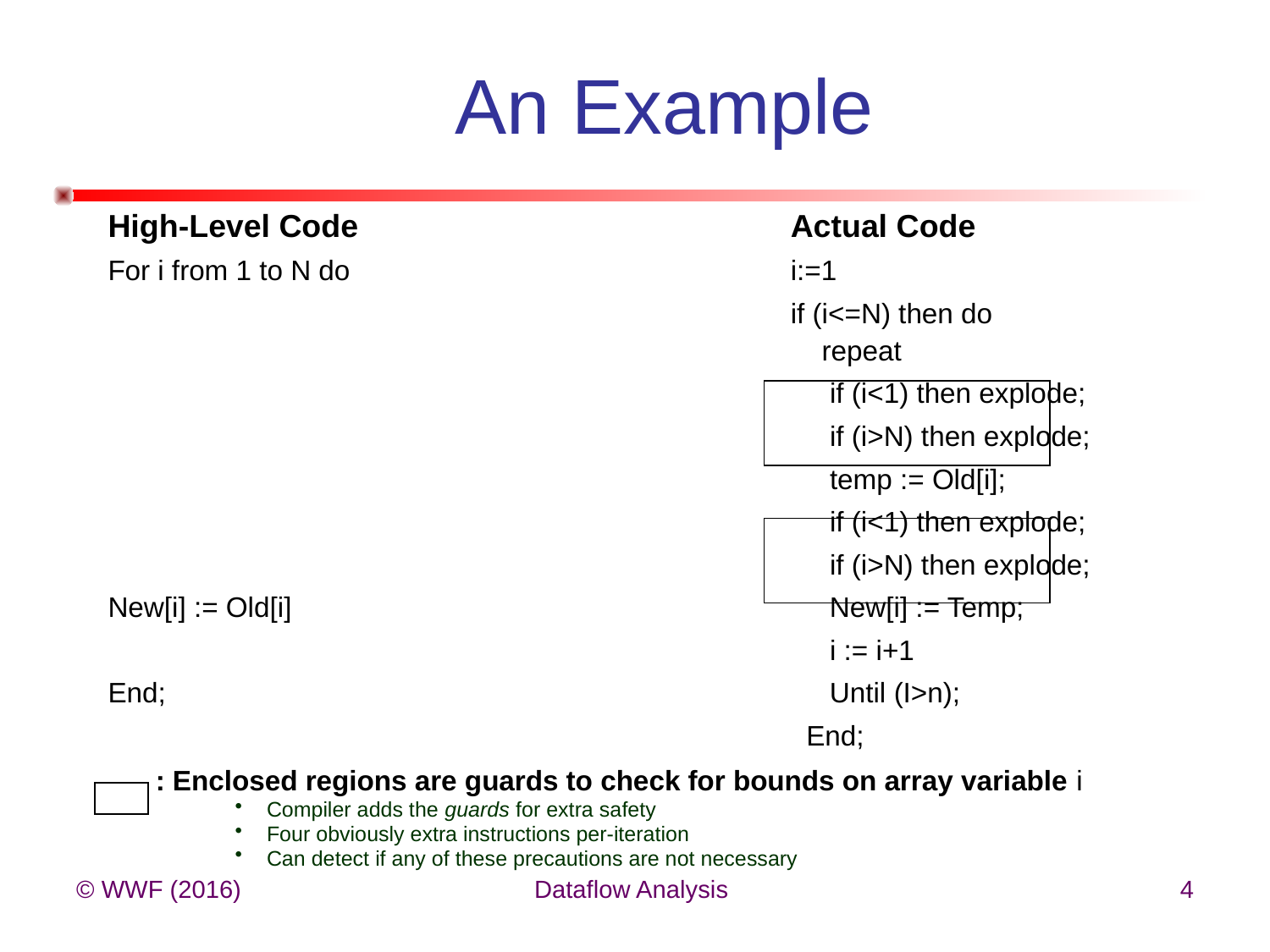

# An Example
High-Level Code				Actual Code
For i from 1 to N do 				i:=1
						if (i<=N) then do 							    repeat
						     if (i<1) then explode;
						     if (i>N) then explode;
						     temp := Old[i];
						     if (i<1) then explode;
						     if (i>N) then explode;
New[i] := Old[i]				     New[i] := Temp;
						     i := i+1
End;					     Until (I>n);
						  End;

	: Enclosed regions are guards to check for bounds on array variable i
Compiler adds the guards for extra safety
Four obviously extra instructions per-iteration
Can detect if any of these precautions are not necessary

© WWF (2016)
Dataflow Analysis
4